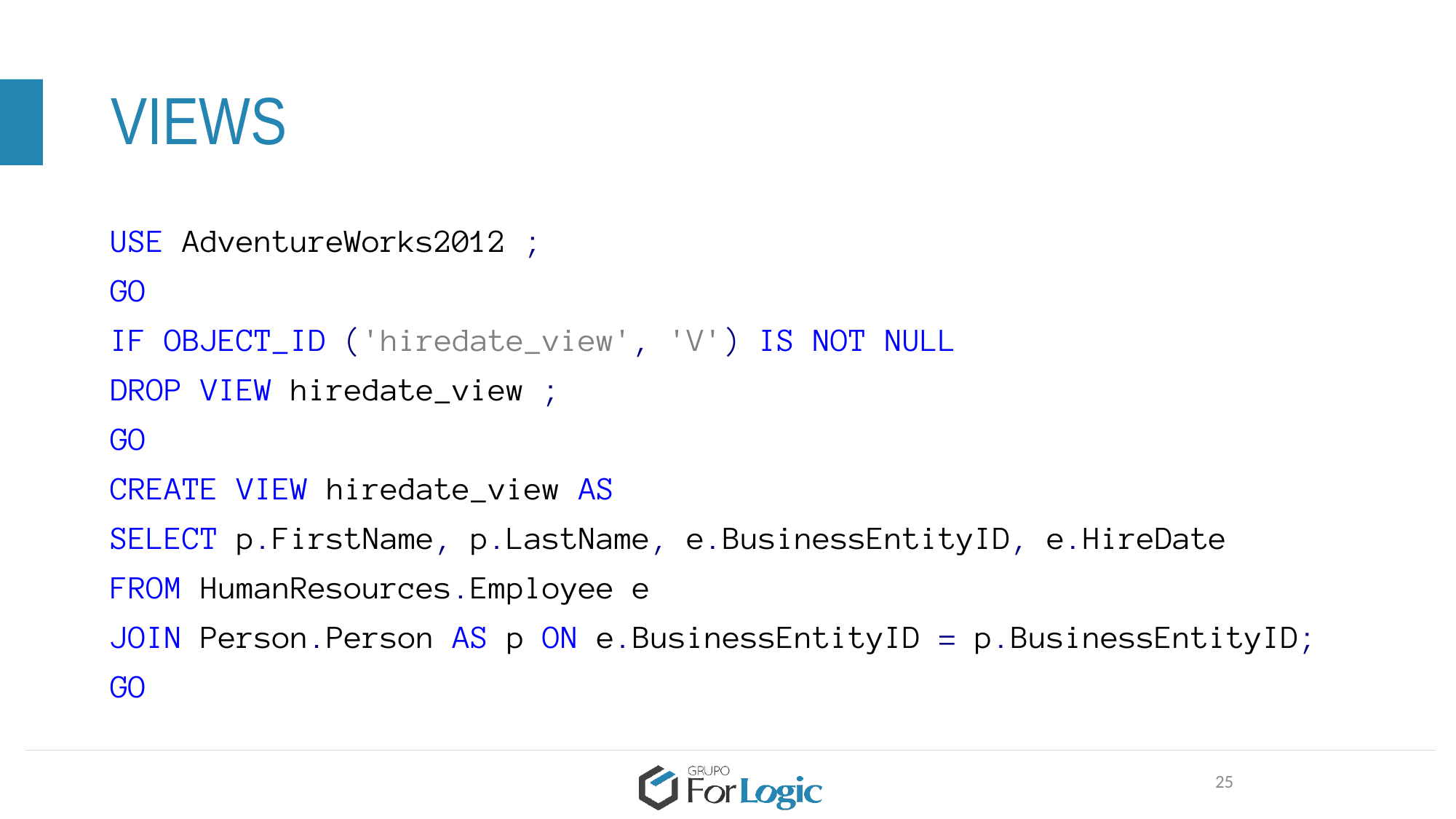

# VIEWS
USE AdventureWorks2012 ;
GO
IF OBJECT_ID ('hiredate_view', 'V') IS NOT NULL
DROP VIEW hiredate_view ;
GO
CREATE VIEW hiredate_view AS
SELECT p.FirstName, p.LastName, e.BusinessEntityID, e.HireDate
FROM HumanResources.Employee e
JOIN Person.Person AS p ON e.BusinessEntityID = p.BusinessEntityID;
GO
25